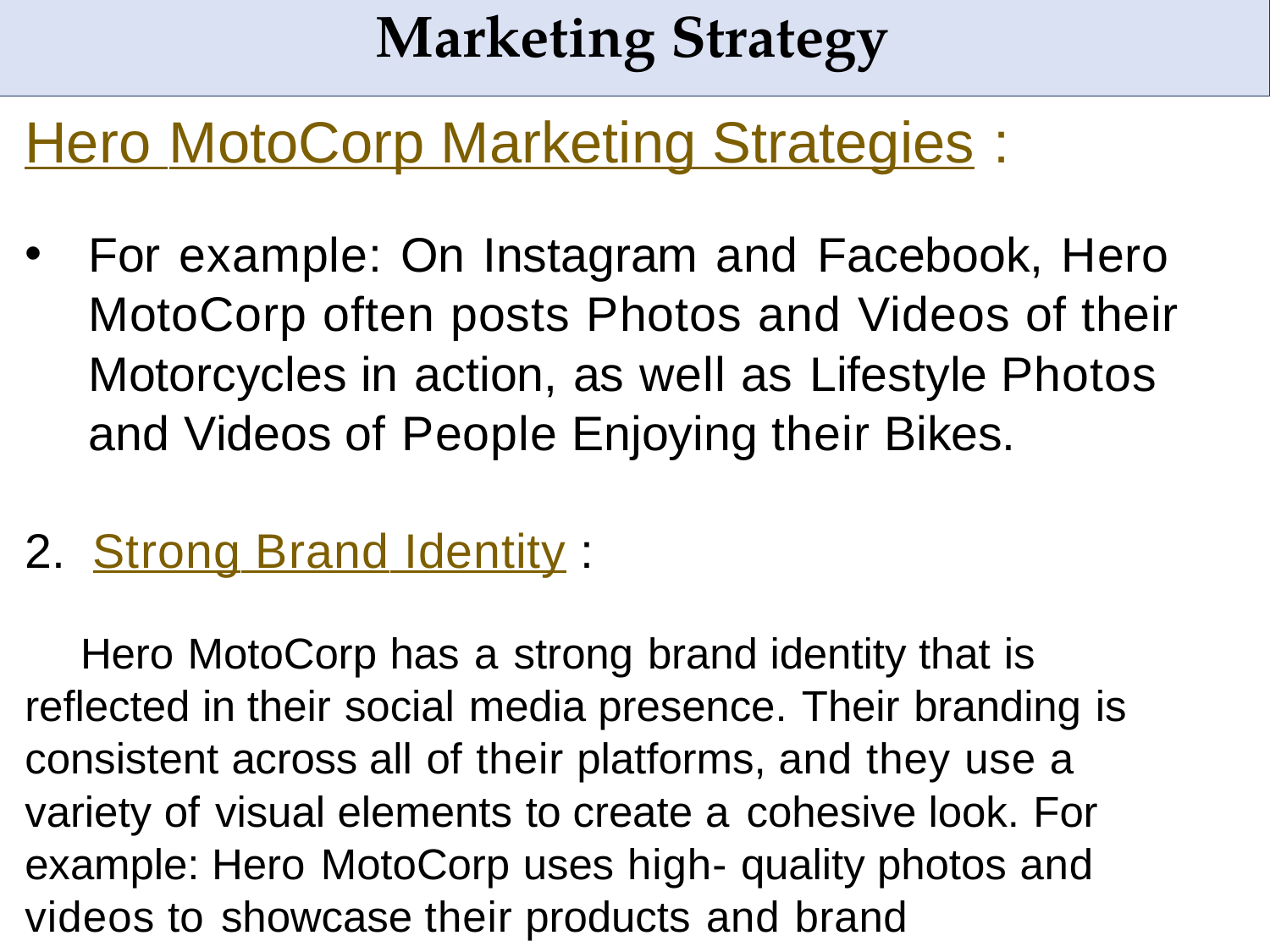

# Marketing Strategy

Hero MotoCorp Marketing Strategies :
For example: On Instagram and Facebook, Hero MotoCorp often posts Photos and Videos of their Motorcycles in action, as well as Lifestyle Photos and Videos of People Enjoying their Bikes.

2.	Strong Brand Identity :

Hero MotoCorp has a strong brand identity that is reflected in their social media presence. Their branding is consistent across all of their platforms, and they use a variety of visual elements to create a cohesive look. For example: Hero MotoCorp uses high- quality photos and videos to showcase their products and brand
•